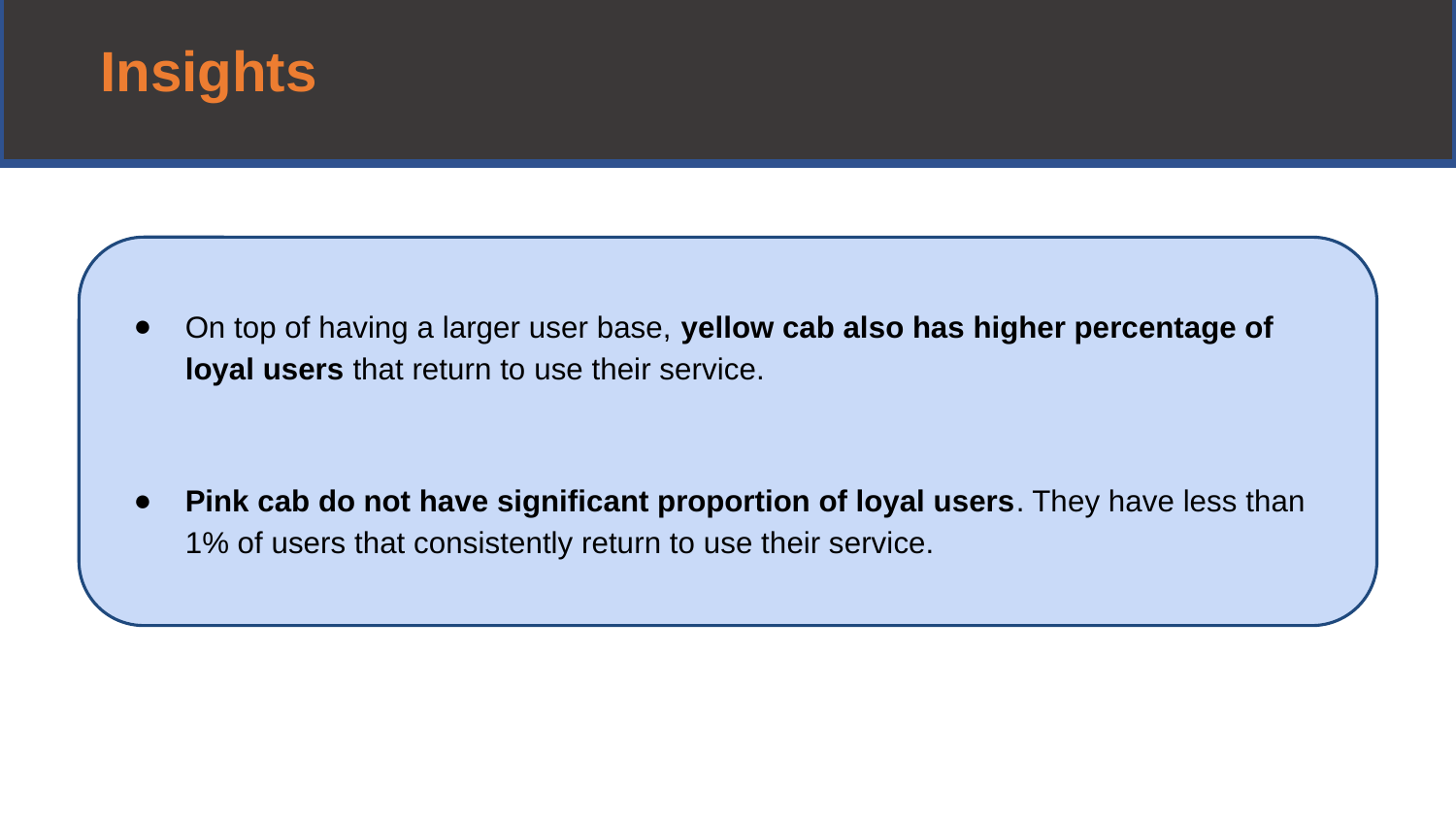

# Insights
On top of having a larger user base, yellow cab also has higher percentage of loyal users that return to use their service.

Pink cab do not have significant proportion of loyal users. They have less than 1% of users that consistently return to use their service.